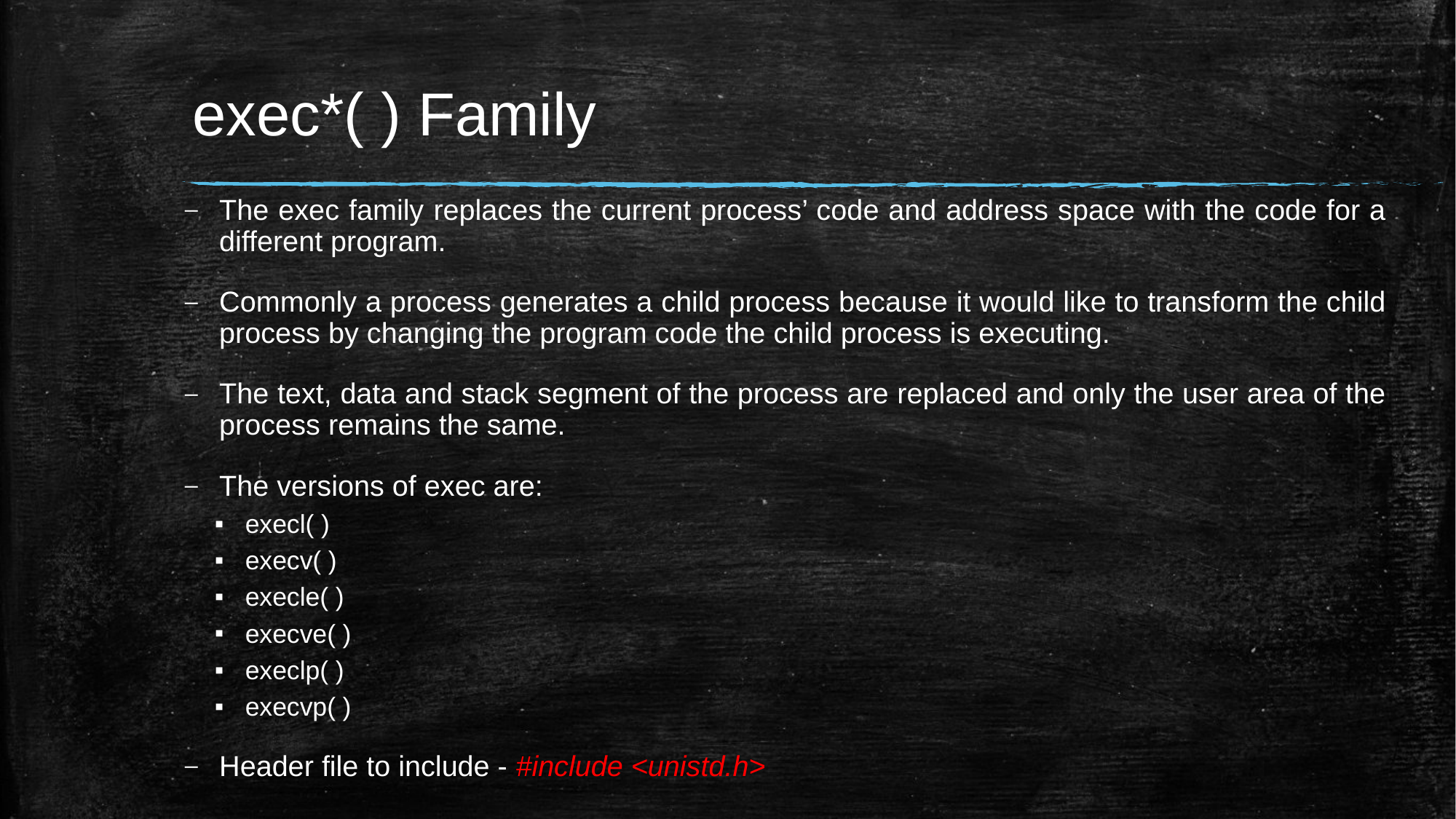

# exec*( ) Family

The exec family replaces the current process’ code and address space with the code for a different program.

Commonly a process generates a child process because it would like to transform the child process by changing the program code the child process is executing.

The text, data and stack segment of the process are replaced and only the user area of the process remains the same.

The versions of exec are:
execl( )
execv( )
execle( )
execve( )
execlp( )
execvp( )

Header file to include - #include <unistd.h>